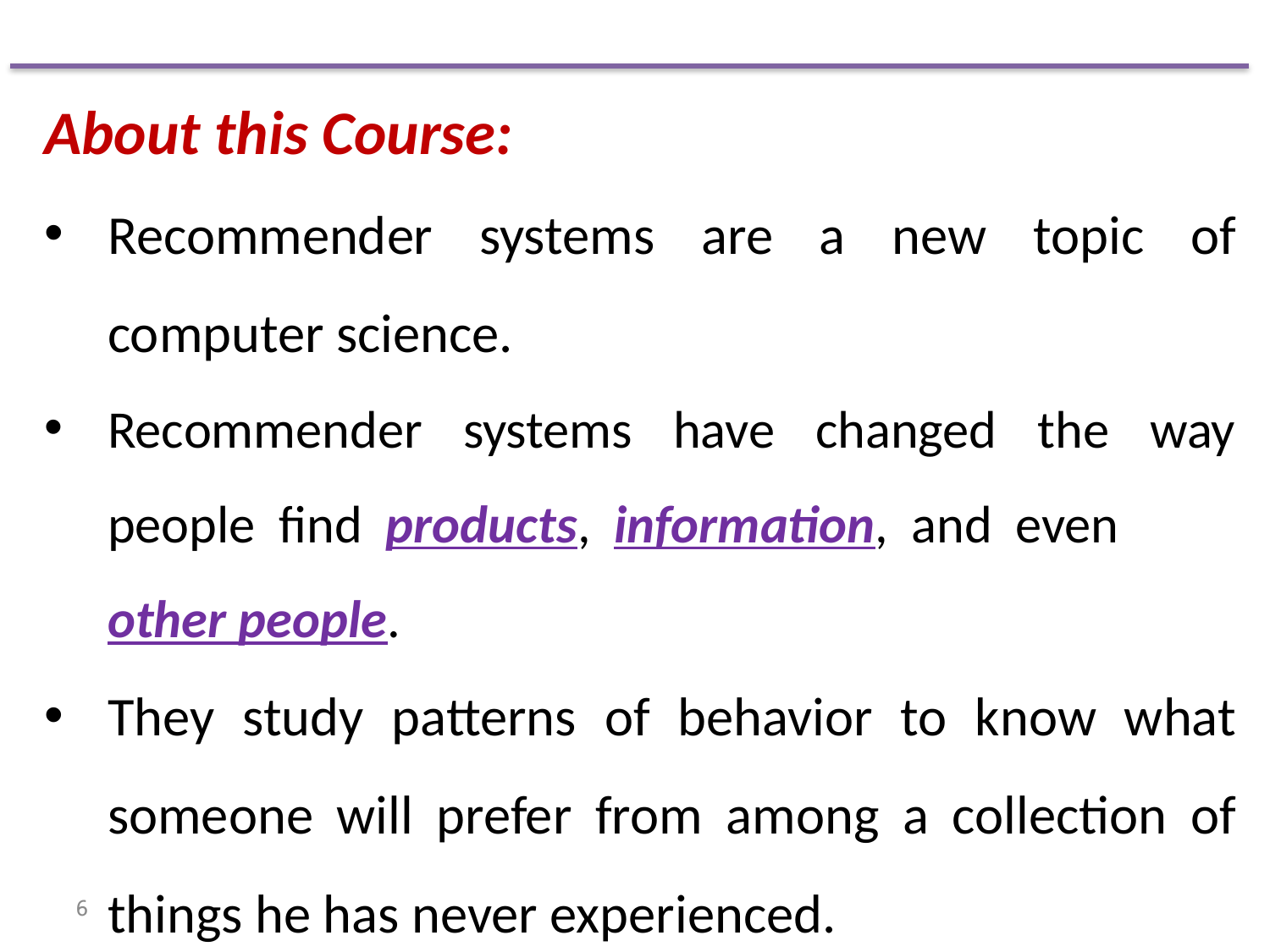

About this Course:
Recommender systems are a new topic of computer science.
Recommender systems have changed the way people find products, information, and even      other people.
They study patterns of behavior to know what someone will prefer from among a collection of things he has never experienced.
6